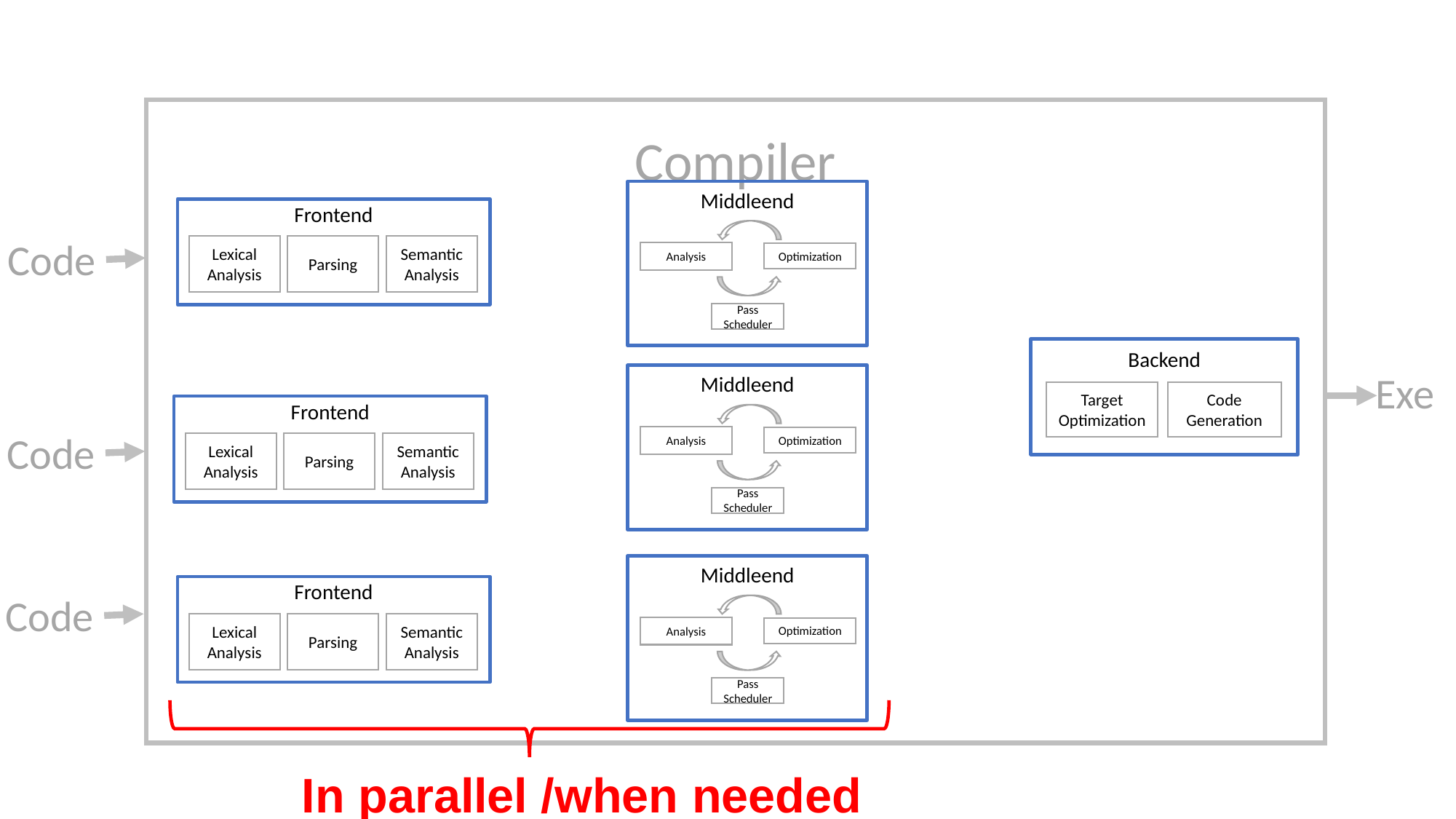

Compiler

Middleend

Frontend

Code
Lexical Analysis
Parsing
Semantic Analysis
Analysis
Optimization

Pass Scheduler
Backend

Exe
Middleend

Target
Optimization
Code Generation
Frontend

Code
Analysis
Optimization
Lexical Analysis
Parsing
Semantic Analysis

Pass Scheduler
Middleend

Frontend

Code

Lexical Analysis
Parsing
Semantic Analysis
Analysis
Optimization

Pass Scheduler
In parallel /when needed